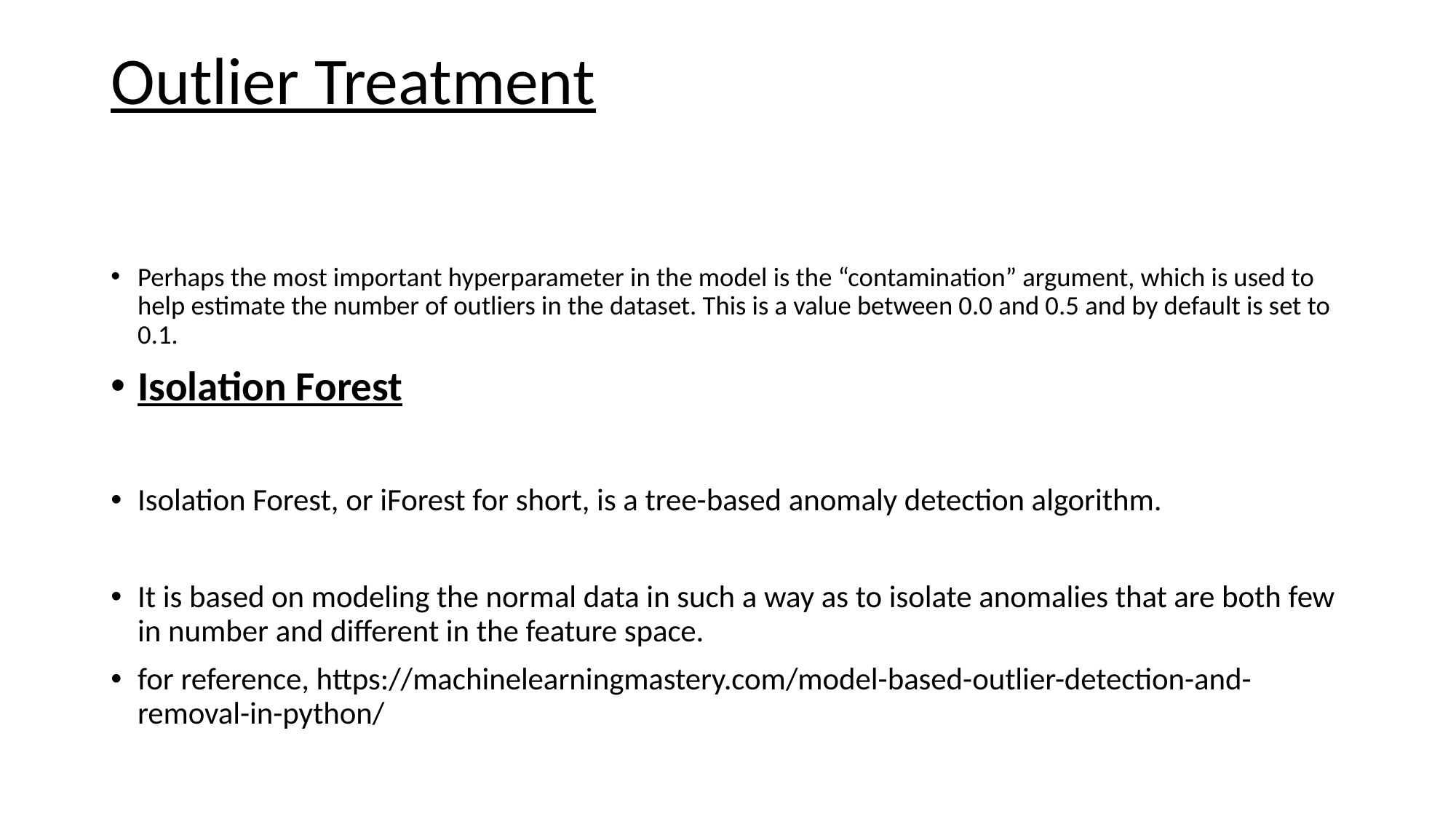

# Outlier Treatment

Perhaps the most important hyperparameter in the model is the “contamination” argument, which is used to help estimate the number of outliers in the dataset. This is a value between 0.0 and 0.5 and by default is set to 0.1.
Isolation Forest

Isolation Forest, or iForest for short, is a tree-based anomaly detection algorithm.

It is based on modeling the normal data in such a way as to isolate anomalies that are both few in number and different in the feature space.
for reference, https://machinelearningmastery.com/model-based-outlier-detection-and-removal-in-python/